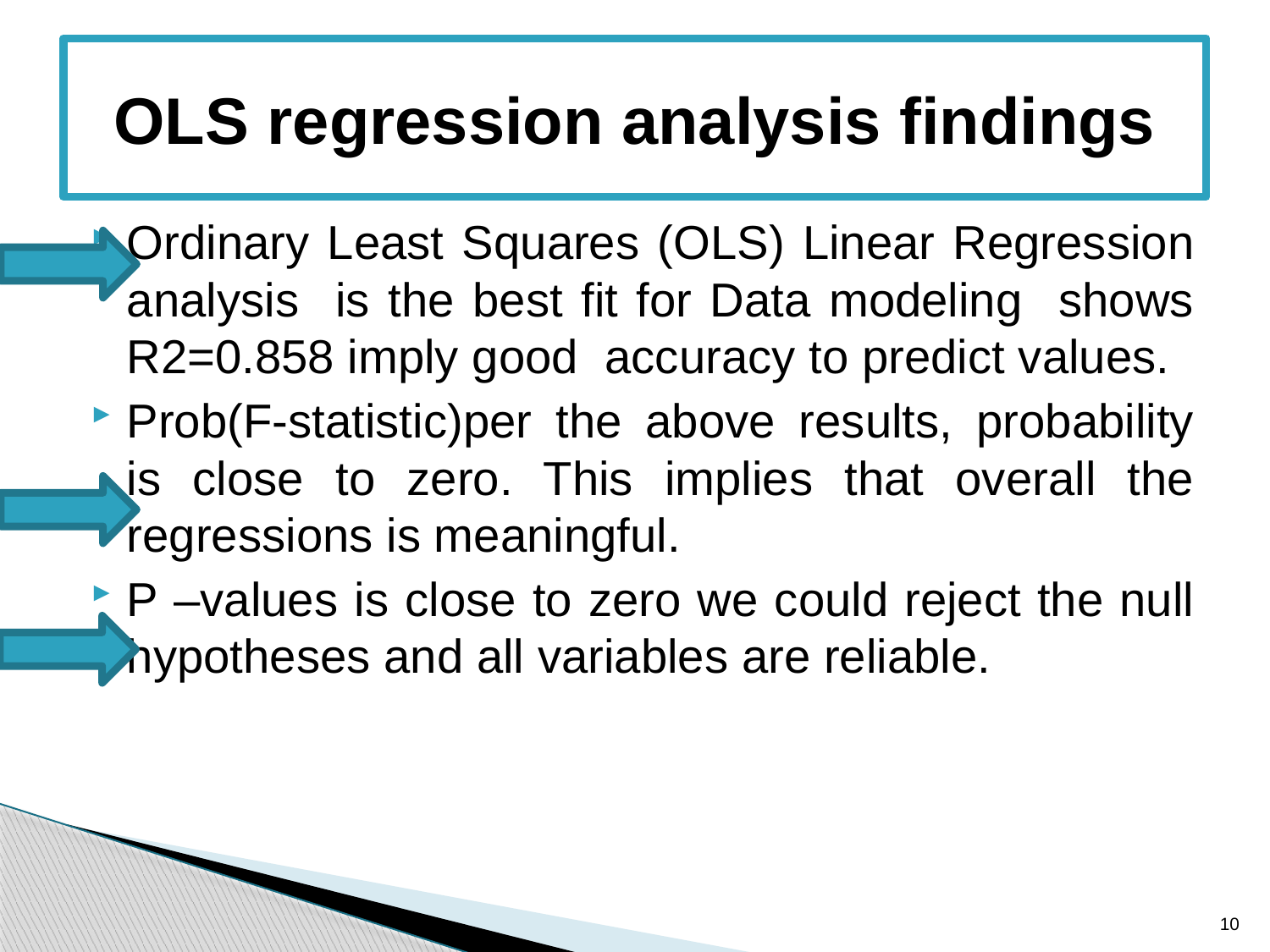

# OLS regression analysis findings
Ordinary Least Squares (OLS) Linear Regression analysis  is the best fit for Data modeling  shows R2=0.858 imply good  accuracy to predict values.
Prob(F-statistic)per the above results, probability is close to zero. This implies that overall the regressions is meaningful.
P –values is close to zero we could reject the null hypotheses and all variables are reliable.

10